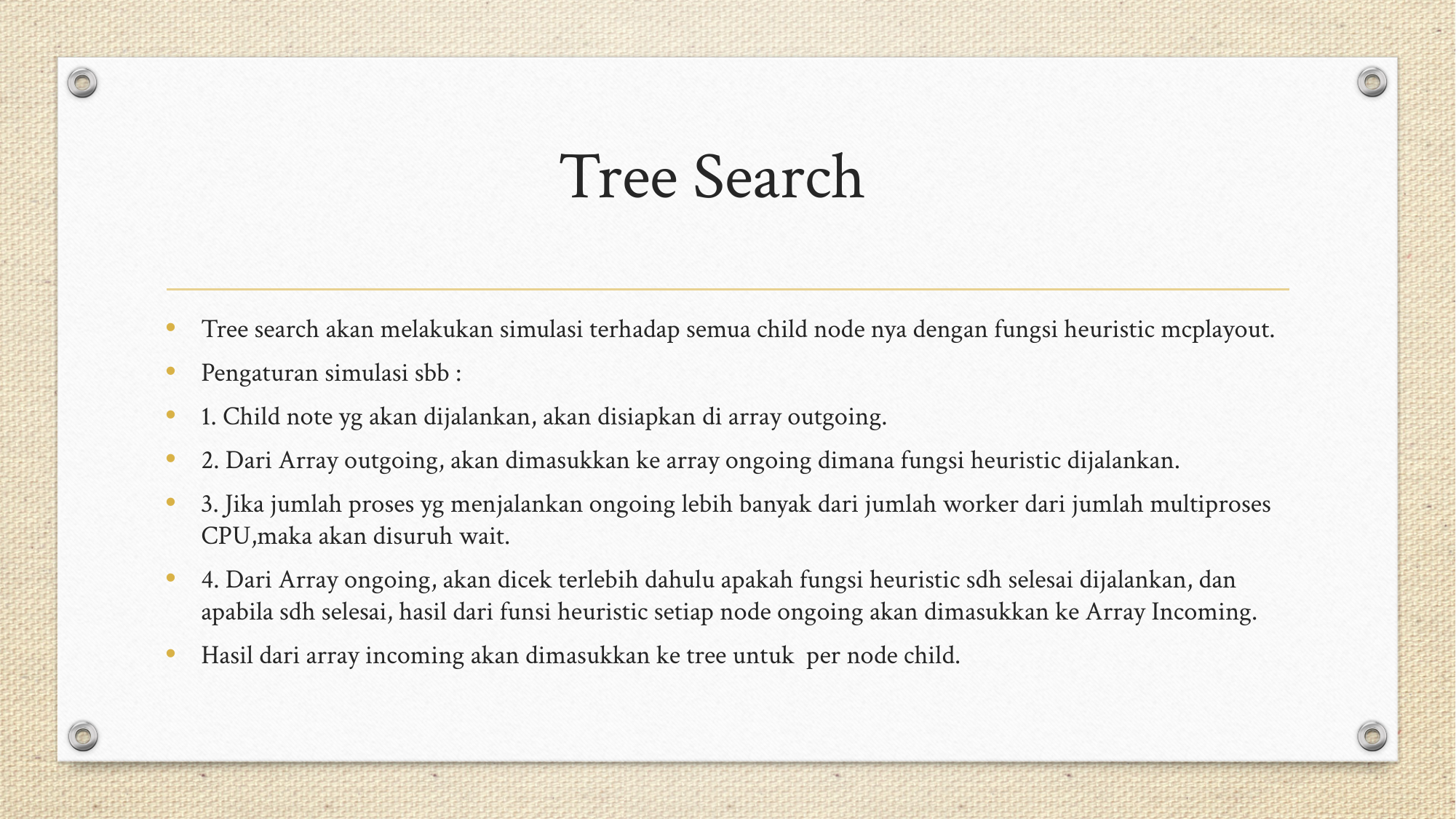

# Tree Search
Tree search akan melakukan simulasi terhadap semua child node nya dengan fungsi heuristic mcplayout.
Pengaturan simulasi sbb :
1. Child note yg akan dijalankan, akan disiapkan di array outgoing.
2. Dari Array outgoing, akan dimasukkan ke array ongoing dimana fungsi heuristic dijalankan.
3. Jika jumlah proses yg menjalankan ongoing lebih banyak dari jumlah worker dari jumlah multiproses CPU,maka akan disuruh wait.
4. Dari Array ongoing, akan dicek terlebih dahulu apakah fungsi heuristic sdh selesai dijalankan, dan apabila sdh selesai, hasil dari funsi heuristic setiap node ongoing akan dimasukkan ke Array Incoming.
Hasil dari array incoming akan dimasukkan ke tree untuk  per node child.